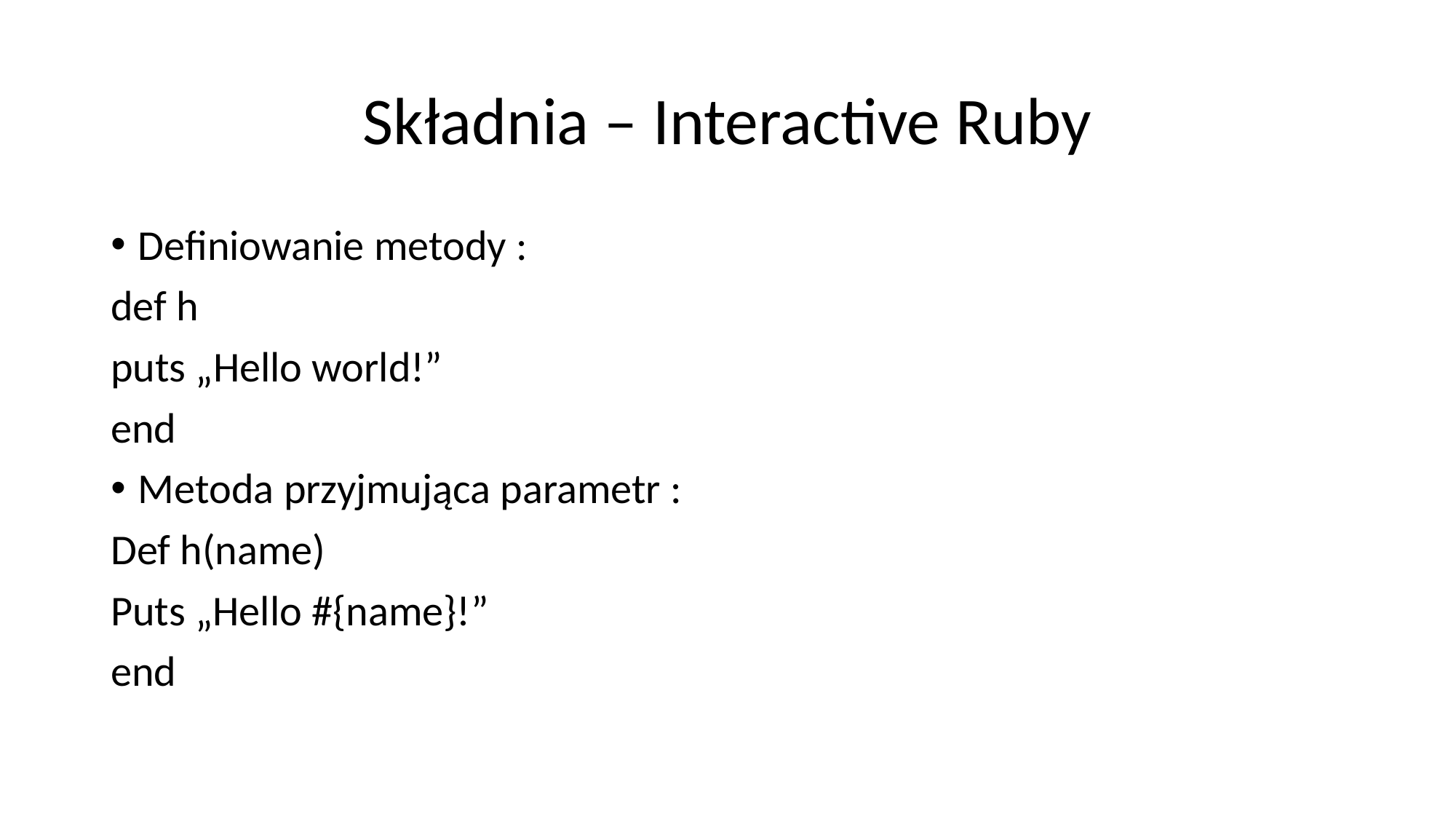

# Składnia – Interactive Ruby
Definiowanie metody :
def h
puts „Hello world!”
end
Metoda przyjmująca parametr :
Def h(name)
Puts „Hello #{name}!”
end